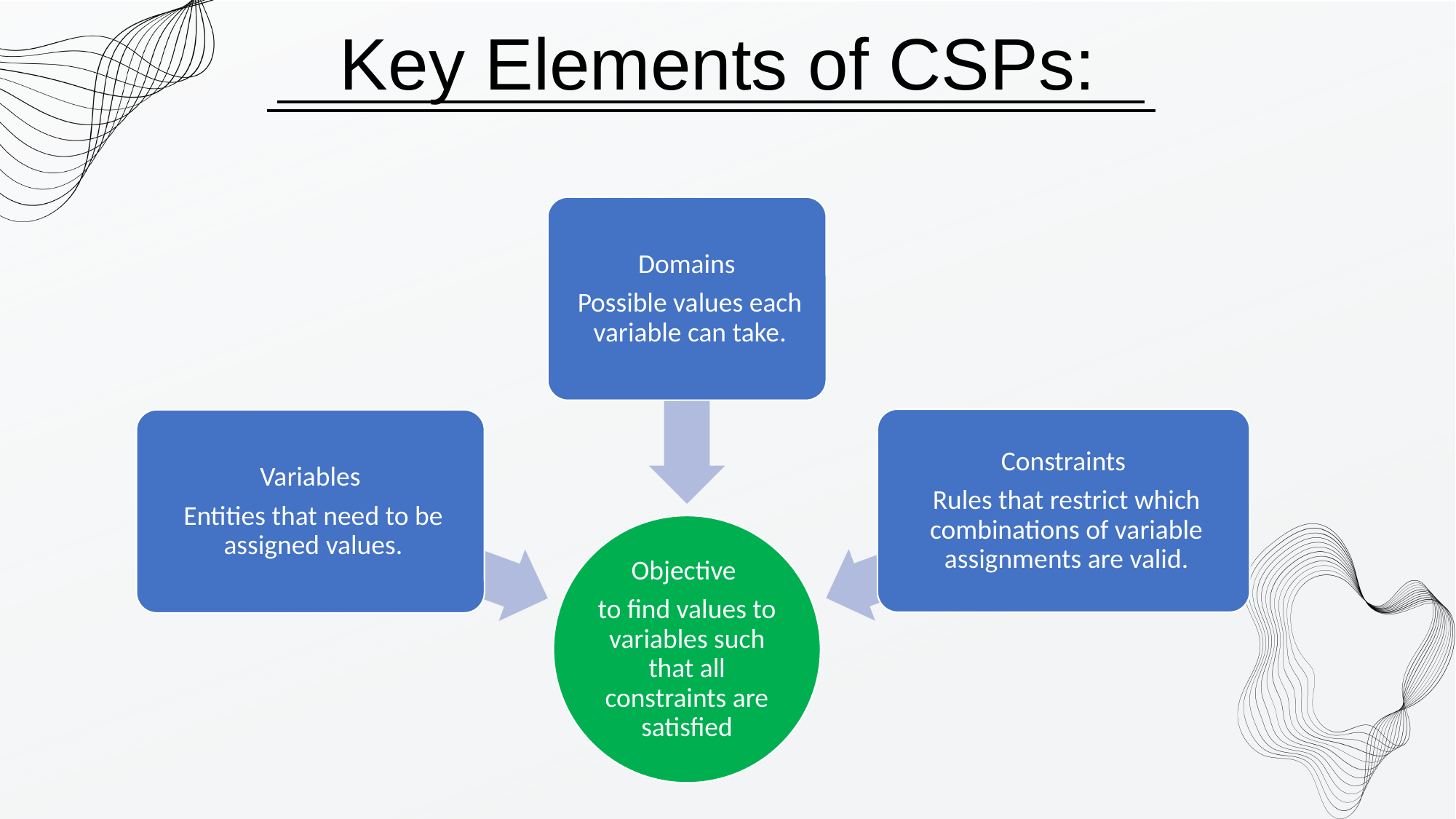

Key Elements of CSPs:
Objective
to find values to variables such that all constraints are satisfied
Variables
Entities that need to be assigned values.
Domains
Possible values each variable can take.
Constraints
Rules that restrict which combinations of variable assignments are valid.